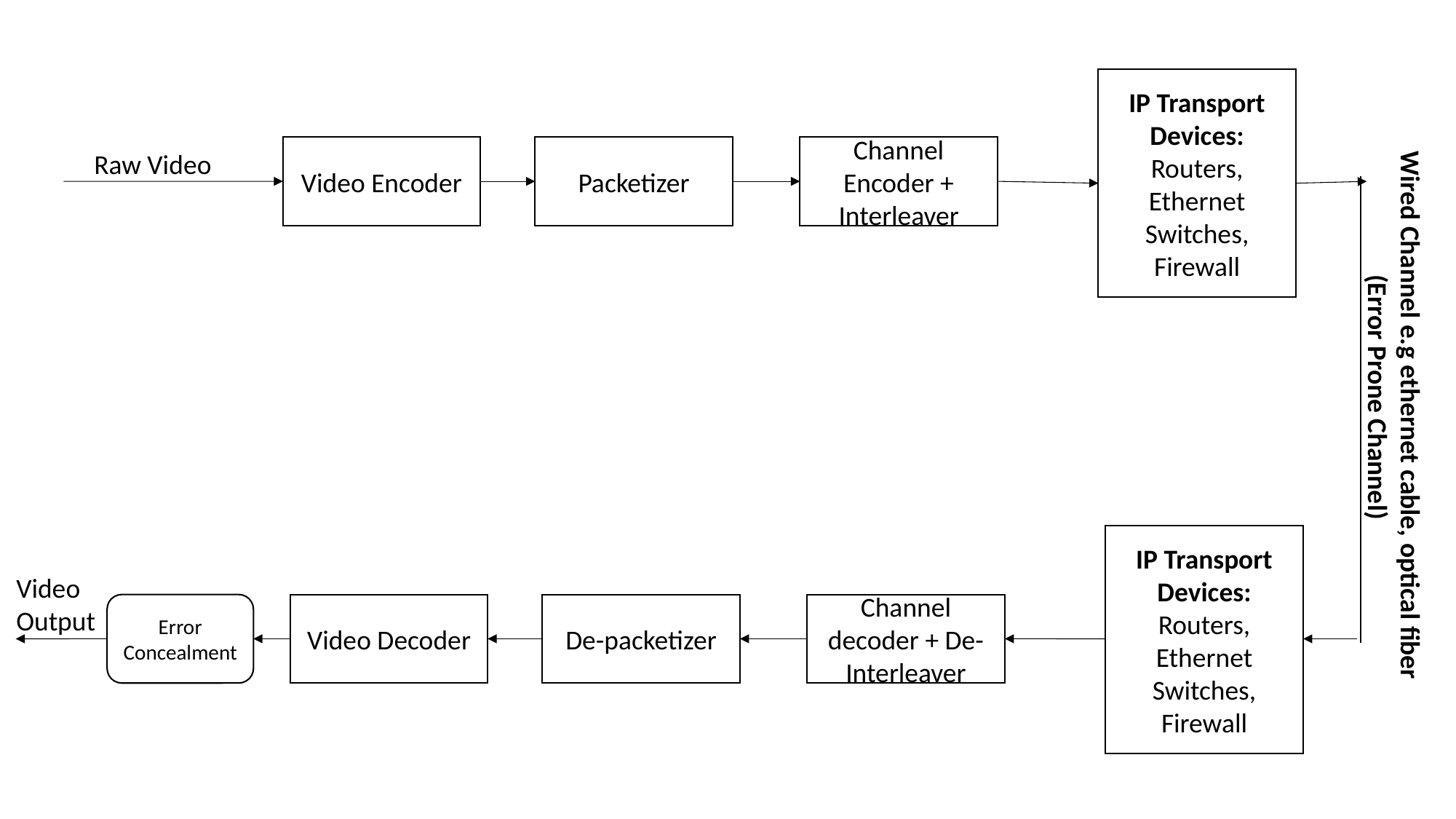

IP Transport Devices: Routers, Ethernet Switches, Firewall
Video Encoder
Packetizer
Channel Encoder + Interleaver
Raw Video
Wired Channel e.g ethernet cable, optical fiber
                    (Error Prone Channel)
IP Transport Devices: Routers, Ethernet Switches, Firewall
Video
Output
Error
Concealment
Video Decoder
De-packetizer
Channel decoder + De-Interleaver